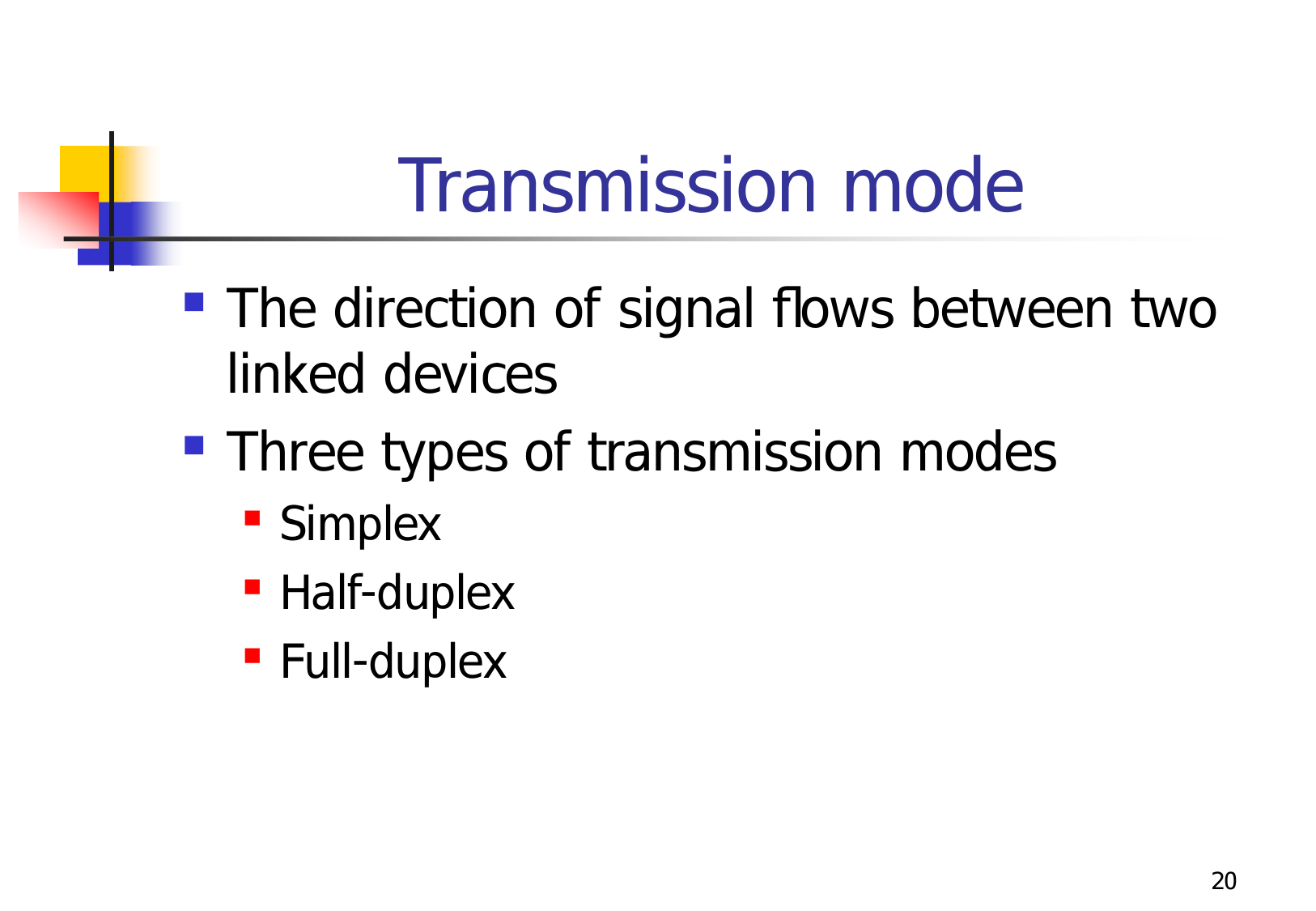

# Transmission mode
The direction of signal flows between two
linked devices
Three types of transmission modes
Simplex
Half-duplex
Full-duplex
20